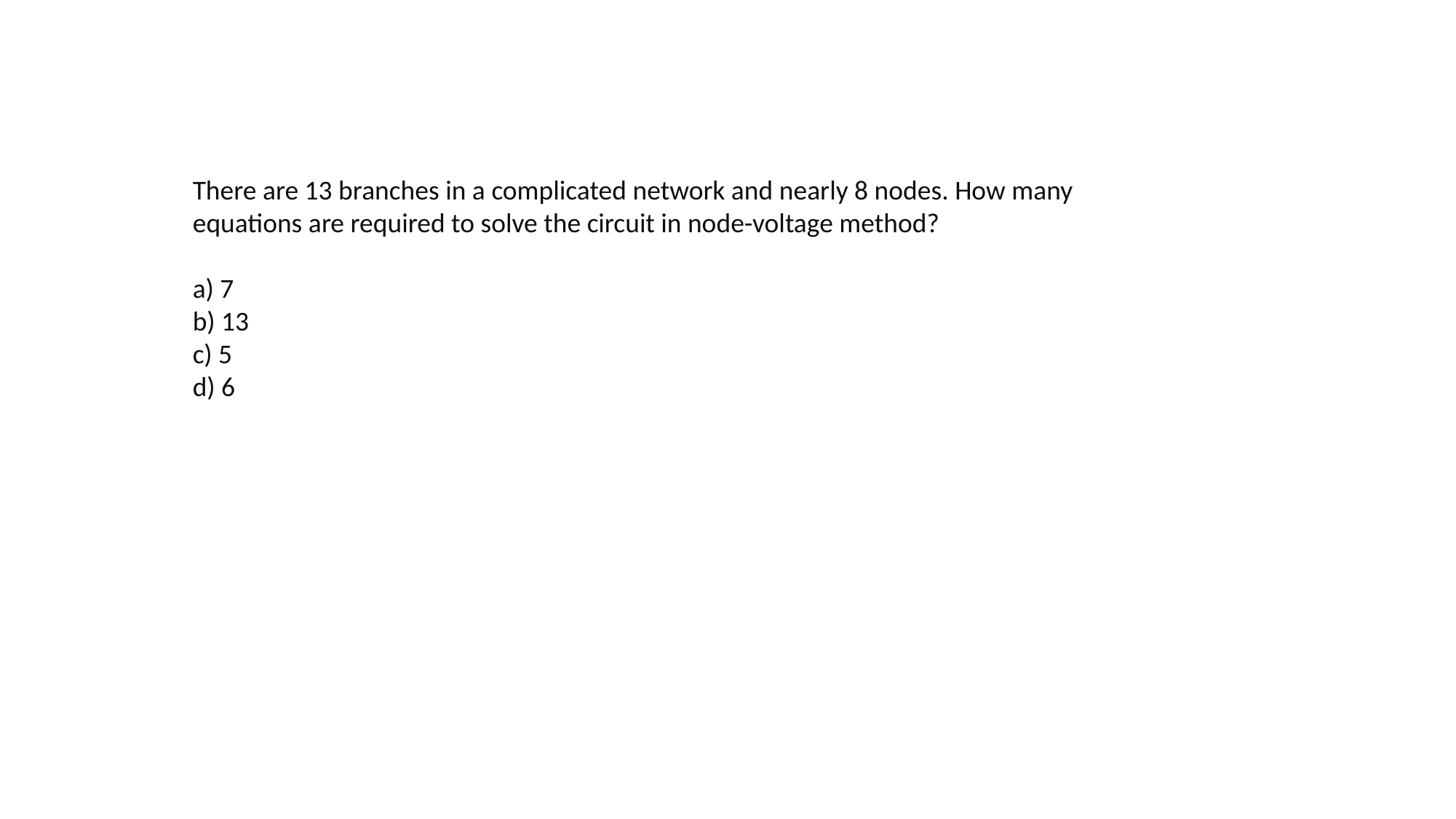

There are 13 branches in a complicated network and nearly 8 nodes. How many equations are required to solve the circuit in node-voltage method?
a) 7
b) 13
c) 5
d) 6